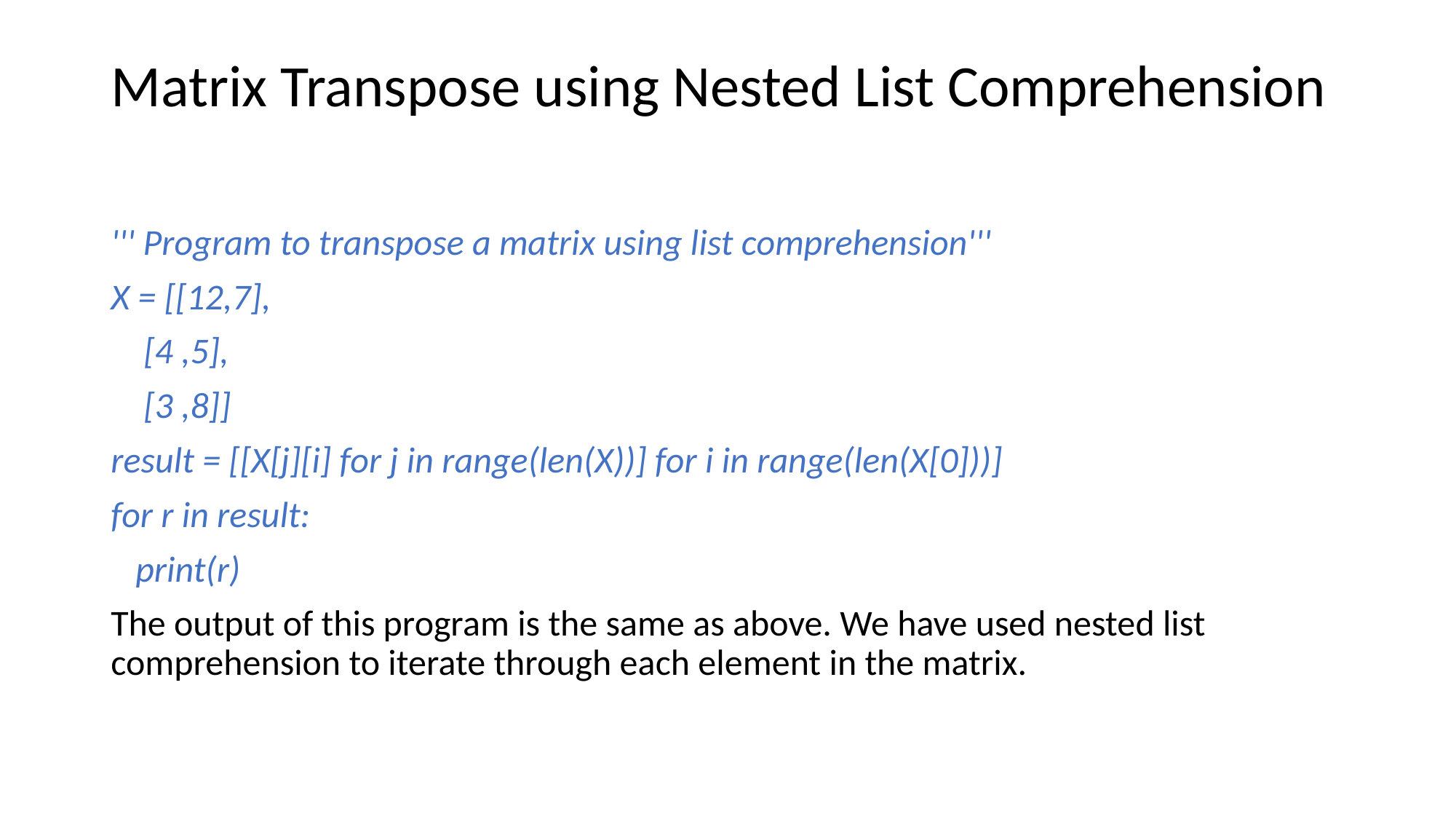

# Matrix Transpose using Nested List Comprehension
''' Program to transpose a matrix using list comprehension'''
X = [[12,7],
    [4 ,5],
    [3 ,8]]
result = [[X[j][i] for j in range(len(X))] for i in range(len(X[0]))]
for r in result:
   print(r)
The output of this program is the same as above. We have used nested list comprehension to iterate through each element in the matrix.